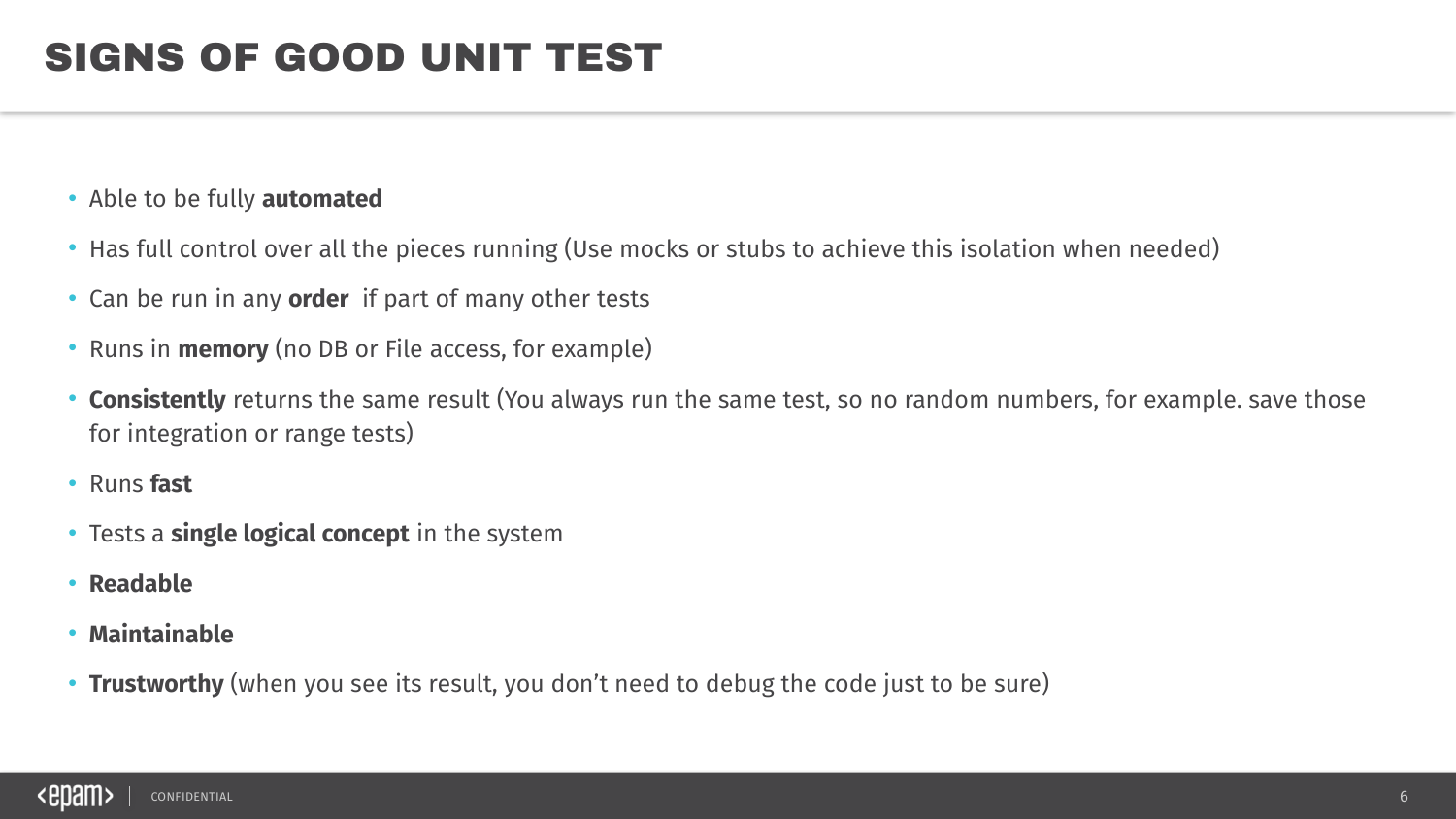

SIGNS OF GOOD UNIT TEST
Able to be fully automated
Has full control over all the pieces running (Use mocks or stubs to achieve this isolation when needed)
Can be run in any order  if part of many other tests
Runs in memory (no DB or File access, for example)
Consistently returns the same result (You always run the same test, so no random numbers, for example. save those for integration or range tests)
Runs fast
Tests a single logical concept in the system
Readable
Maintainable
Trustworthy (when you see its result, you don’t need to debug the code just to be sure)